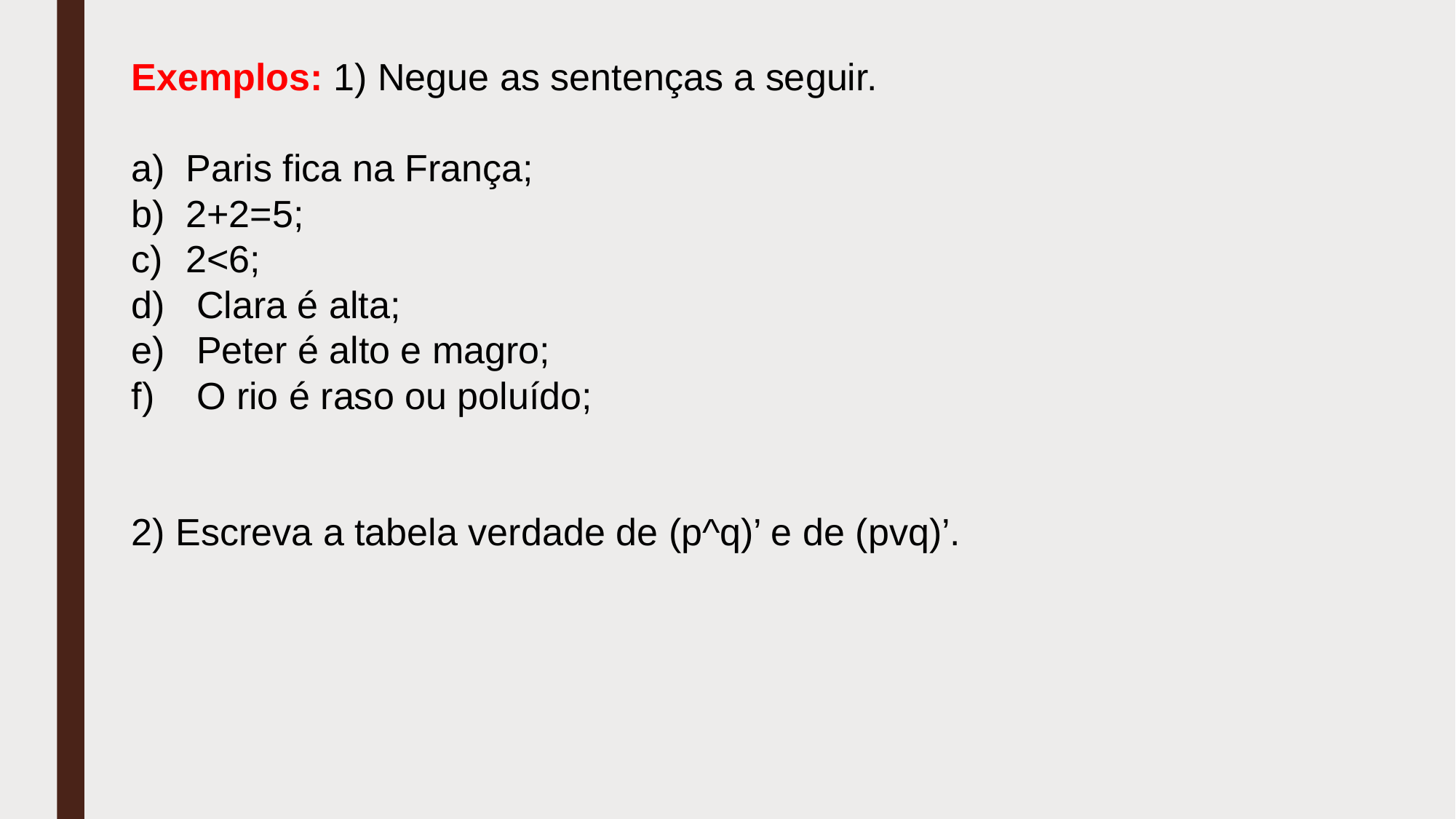

Exemplos: 1) Negue as sentenças a seguir.

Paris fica na França;
2+2=5;
2<6;
 Clara é alta;
 Peter é alto e magro;
 O rio é raso ou poluído;

2) Escreva a tabela verdade de (p^q)’ e de (pvq)’.